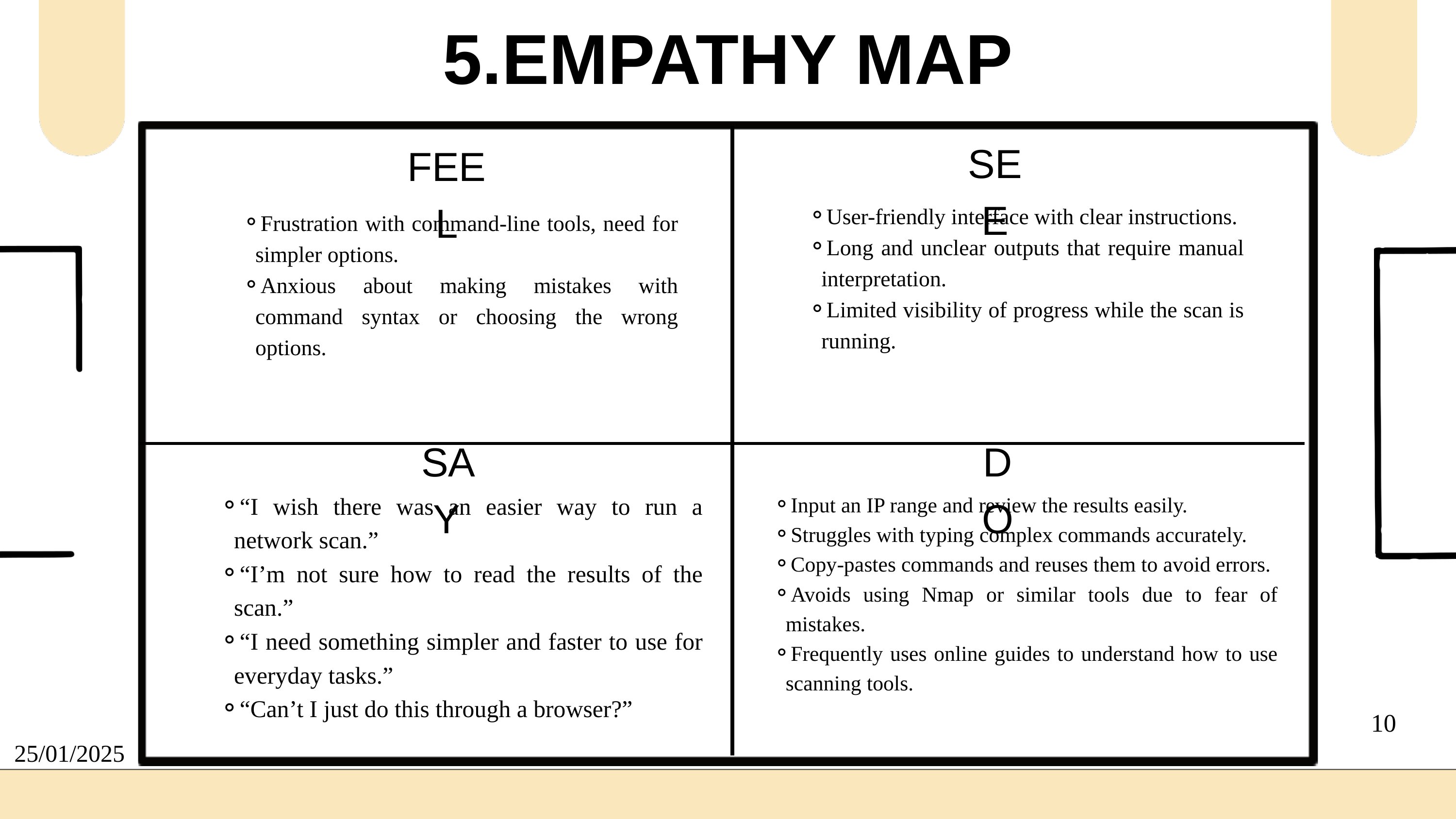

5.EMPATHY MAP

SEE

FEEL

User-friendly interface with clear instructions.
Long and unclear outputs that require manual interpretation.
Limited visibility of progress while the scan is running.

Frustration with command-line tools, need for simpler options.
Anxious about making mistakes with command syntax or choosing the wrong options.

SAY

DO

“I wish there was an easier way to run a network scan.”
“I’m not sure how to read the results of the scan.”
“I need something simpler and faster to use for everyday tasks.”
“Can’t I just do this through a browser?”

Input an IP range and review the results easily.
Struggles with typing complex commands accurately.
Copy-pastes commands and reuses them to avoid errors.
Avoids using Nmap or similar tools due to fear of mistakes.
Frequently uses online guides to understand how to use scanning tools.

10

25/01/2025